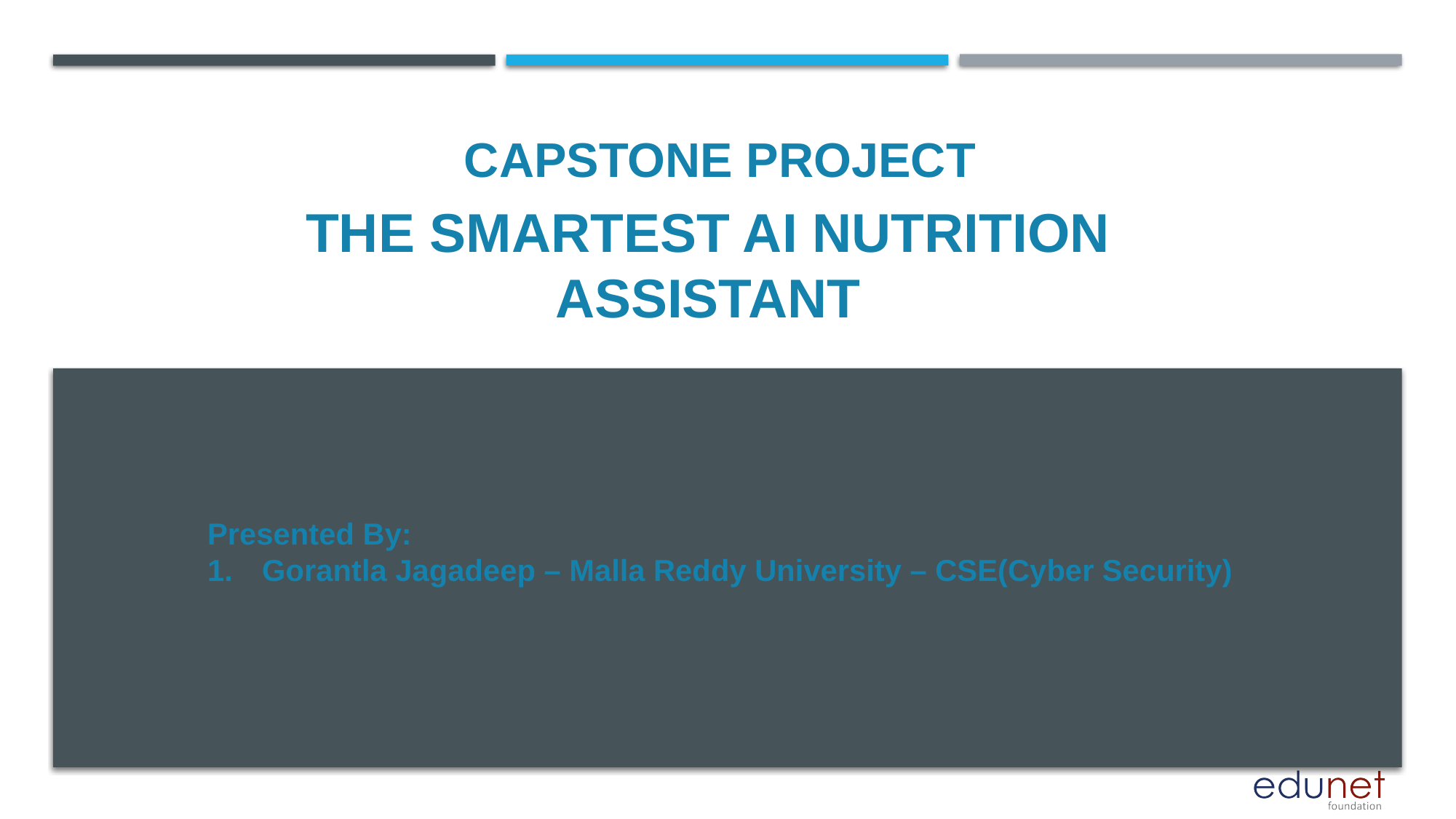

CAPSTONE PROJECT
# The Smartest AI Nutrition Assistant
Presented By:
Gorantla Jagadeep – Malla Reddy University – CSE(Cyber Security)